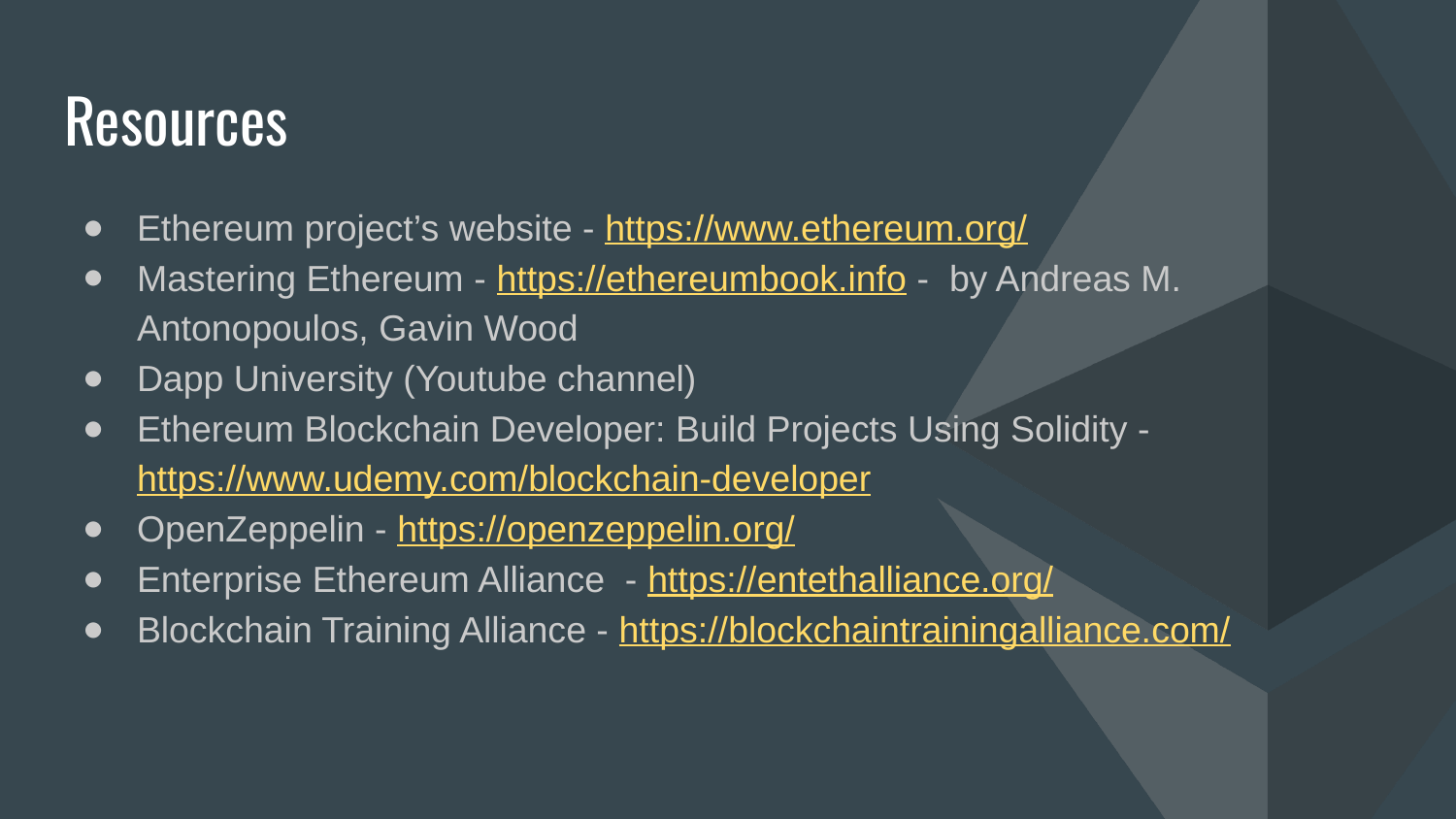

# Resources
Ethereum project’s website - https://www.ethereum.org/
Mastering Ethereum - https://ethereumbook.info -  by Andreas M. Antonopoulos, Gavin Wood
Dapp University (Youtube channel)
Ethereum Blockchain Developer: Build Projects Using Solidity - https://www.udemy.com/blockchain-developer
OpenZeppelin - https://openzeppelin.org/
Enterprise Ethereum Alliance  - https://entethalliance.org/
Blockchain Training Alliance - https://blockchaintrainingalliance.com/